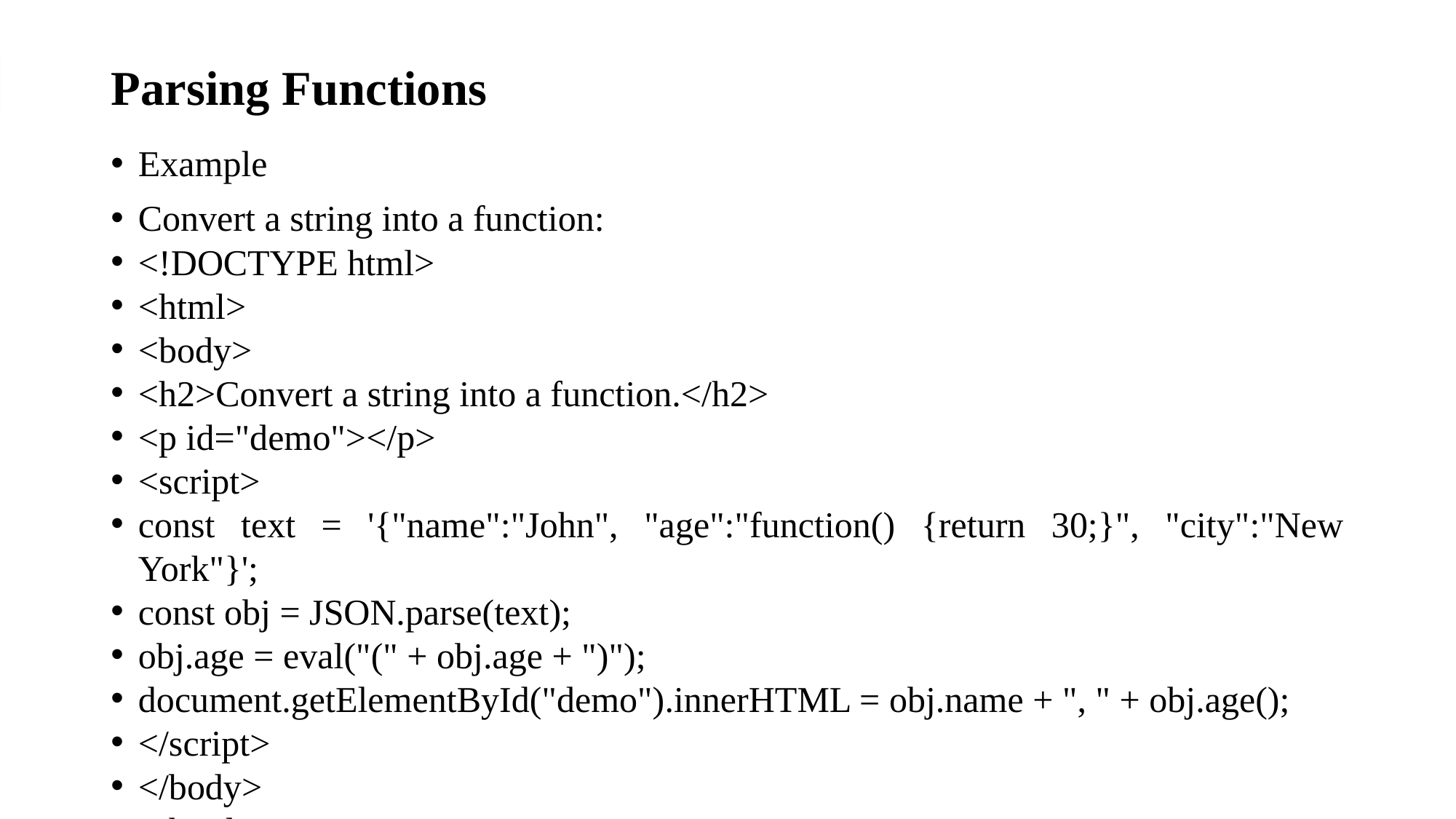

# Parsing Functions

Example
Convert a string into a function:
<!DOCTYPE html>
<html>
<body>
<h2>Convert a string into a function.</h2>
<p id="demo"></p>
<script>
const text = '{"name":"John", "age":"function() {return 30;}", "city":"New York"}';
const obj = JSON.parse(text);
obj.age = eval("(" + obj.age + ")");
document.getElementById("demo").innerHTML = obj.name + ", " + obj.age();
</script>
</body>
</html>